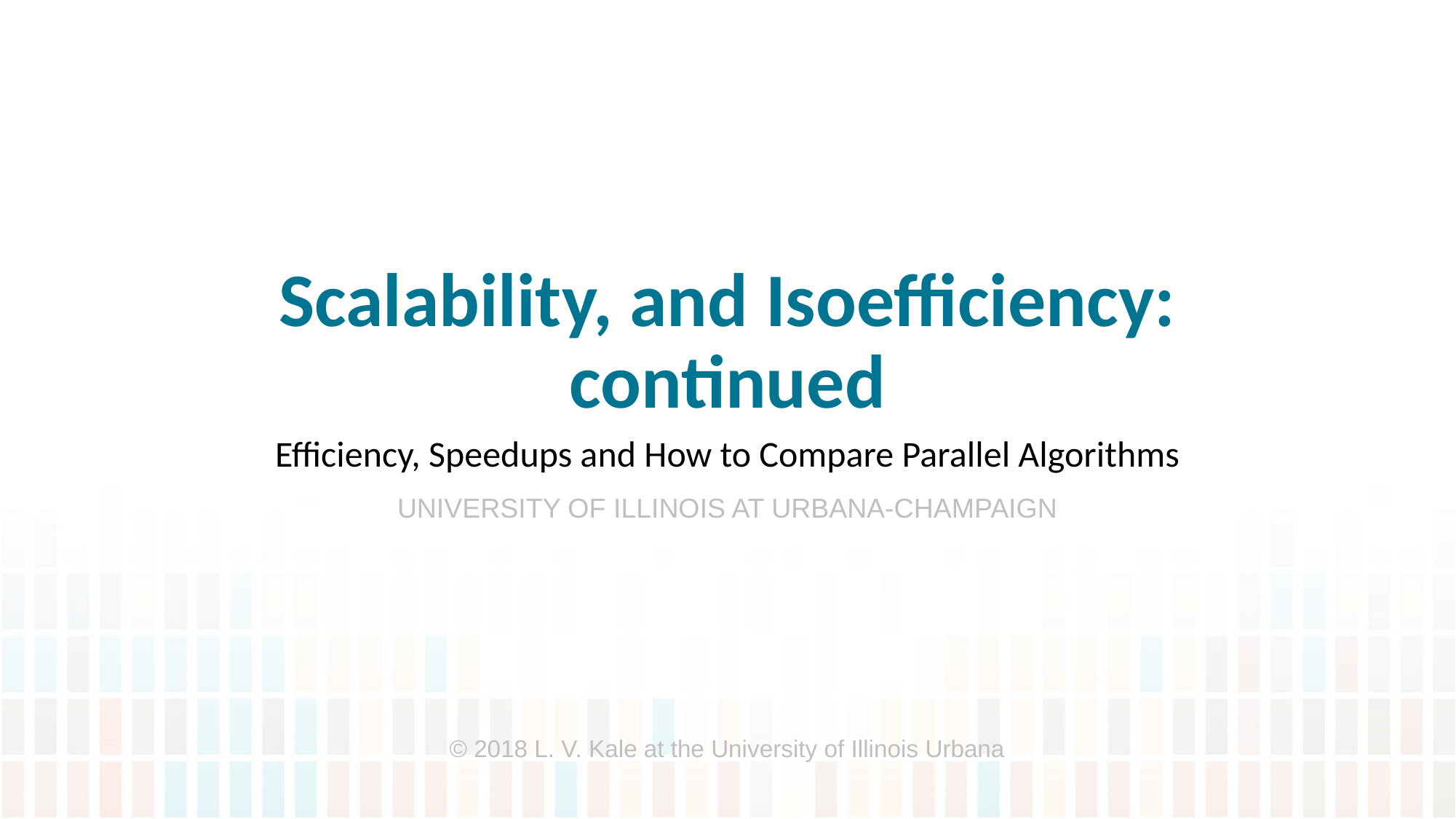

# Scalability, and Isoefficiency: continued
Efficiency, Speedups and How to Compare Parallel Algorithms
© 2018 L. V. Kale at the University of Illinois Urbana